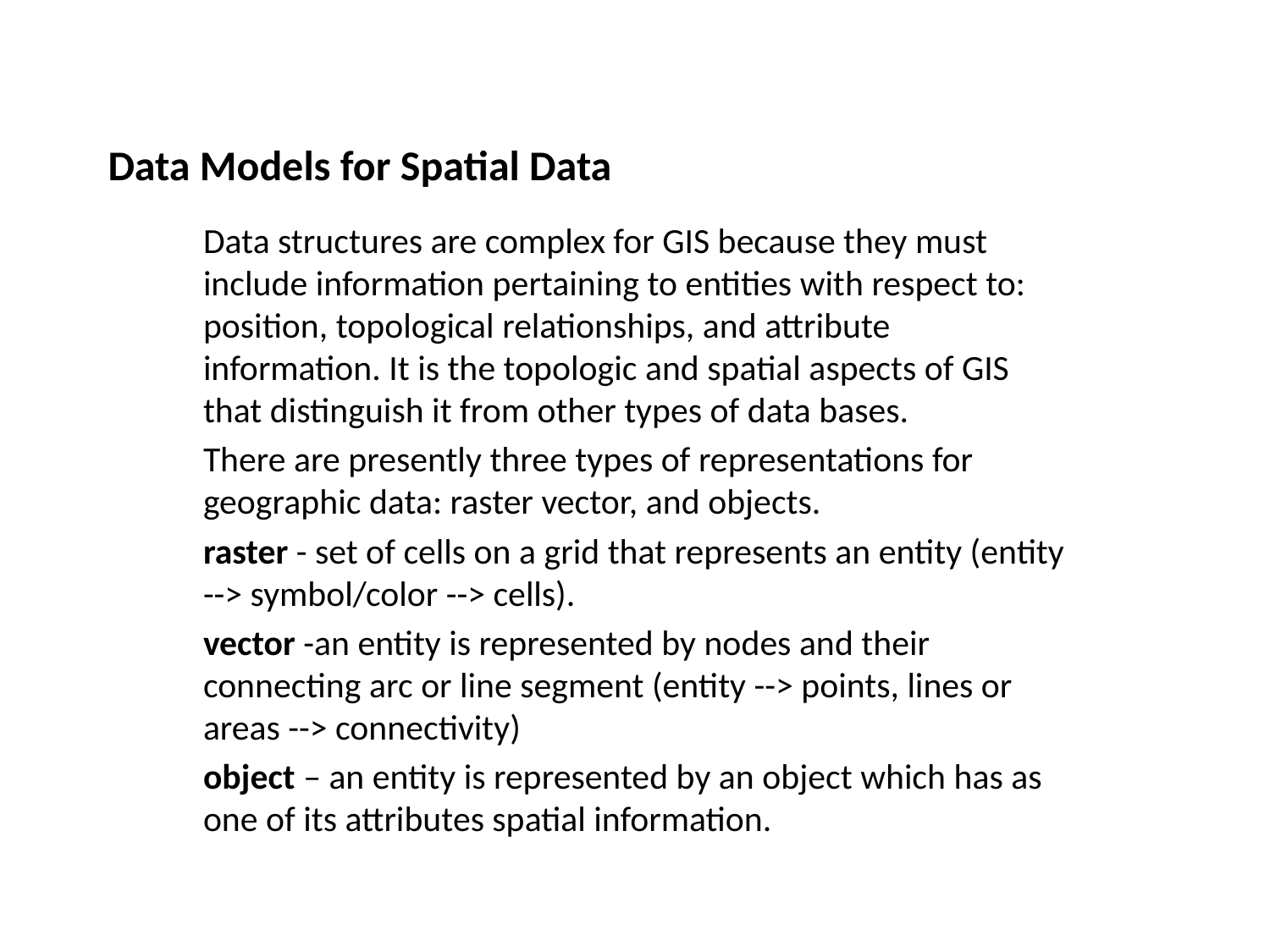

# Data Models for Spatial Data
Data structures are complex for GIS because they must include information pertaining to entities with respect to: position, topological relationships, and attribute information. It is the topologic and spatial aspects of GIS that distinguish it from other types of data bases.
There are presently three types of representations for geographic data: raster vector, and objects.
raster - set of cells on a grid that represents an entity (entity --> symbol/color --> cells).
vector -an entity is represented by nodes and their connecting arc or line segment (entity --> points, lines or areas --> connectivity)
object – an entity is represented by an object which has as one of its attributes spatial information.